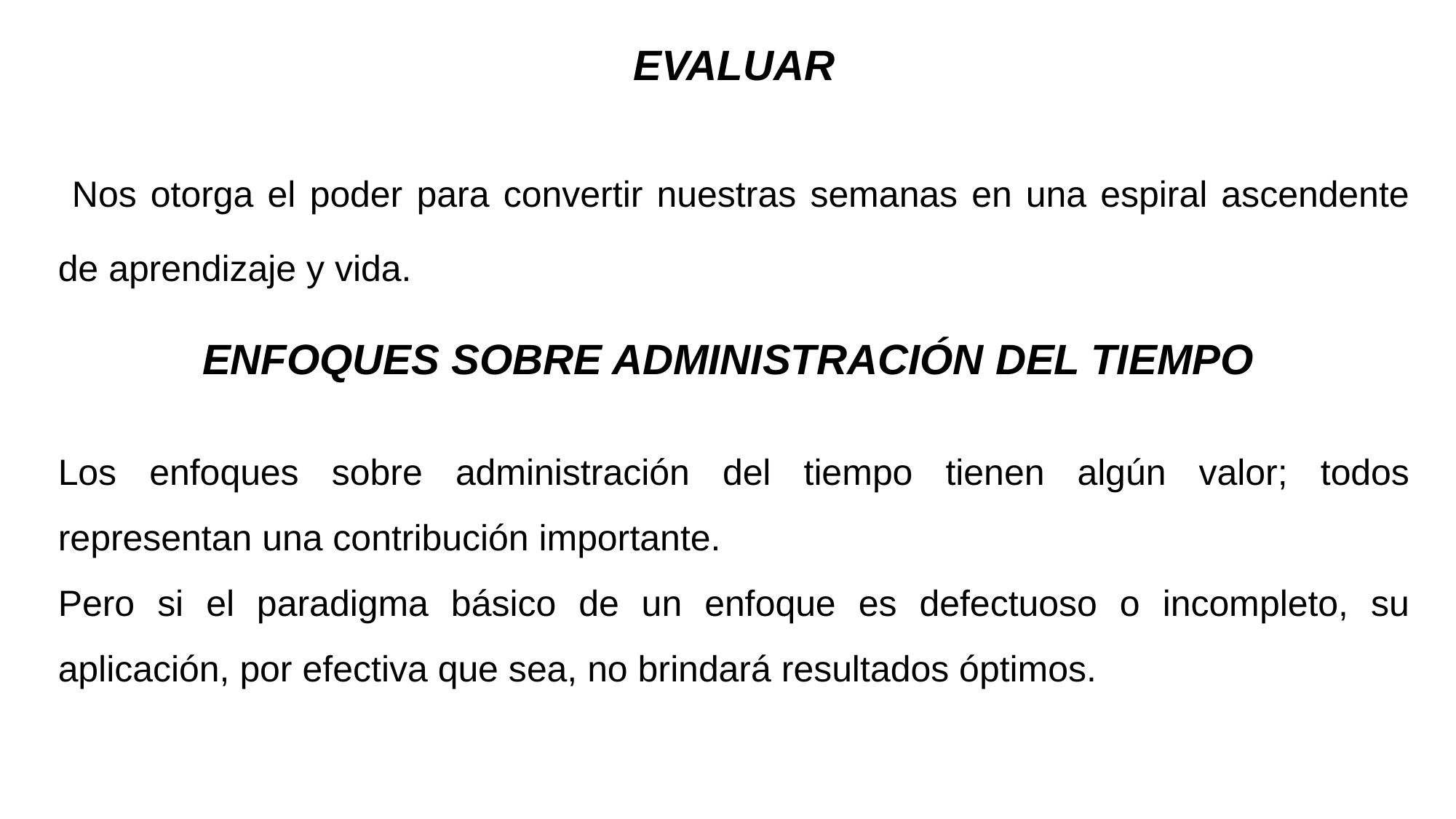

EVALUAR

 Nos otorga el poder para convertir nuestras semanas en una espiral ascendente de aprendizaje y vida.

ENFOQUES SOBRE ADMINISTRACIÓN DEL TIEMPO

Los enfoques sobre administración del tiempo tienen algún valor; todos representan una contribución importante.
Pero si el paradigma básico de un enfoque es defectuoso o incompleto, su aplicación, por efectiva que sea, no brindará resultados óptimos.